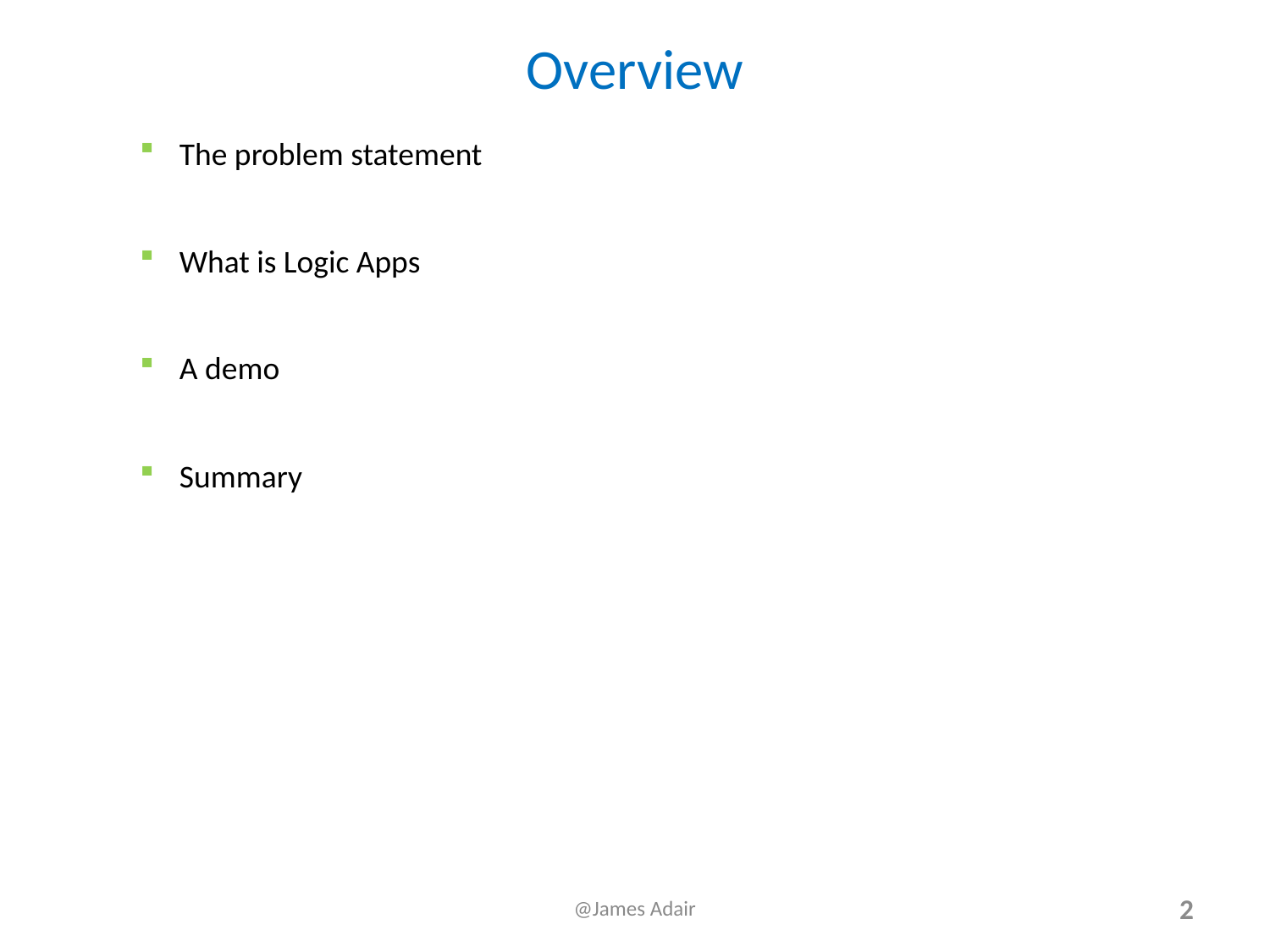

# Overview
The problem statement

What is Logic Apps

A demo

Summary

@James Adair
2